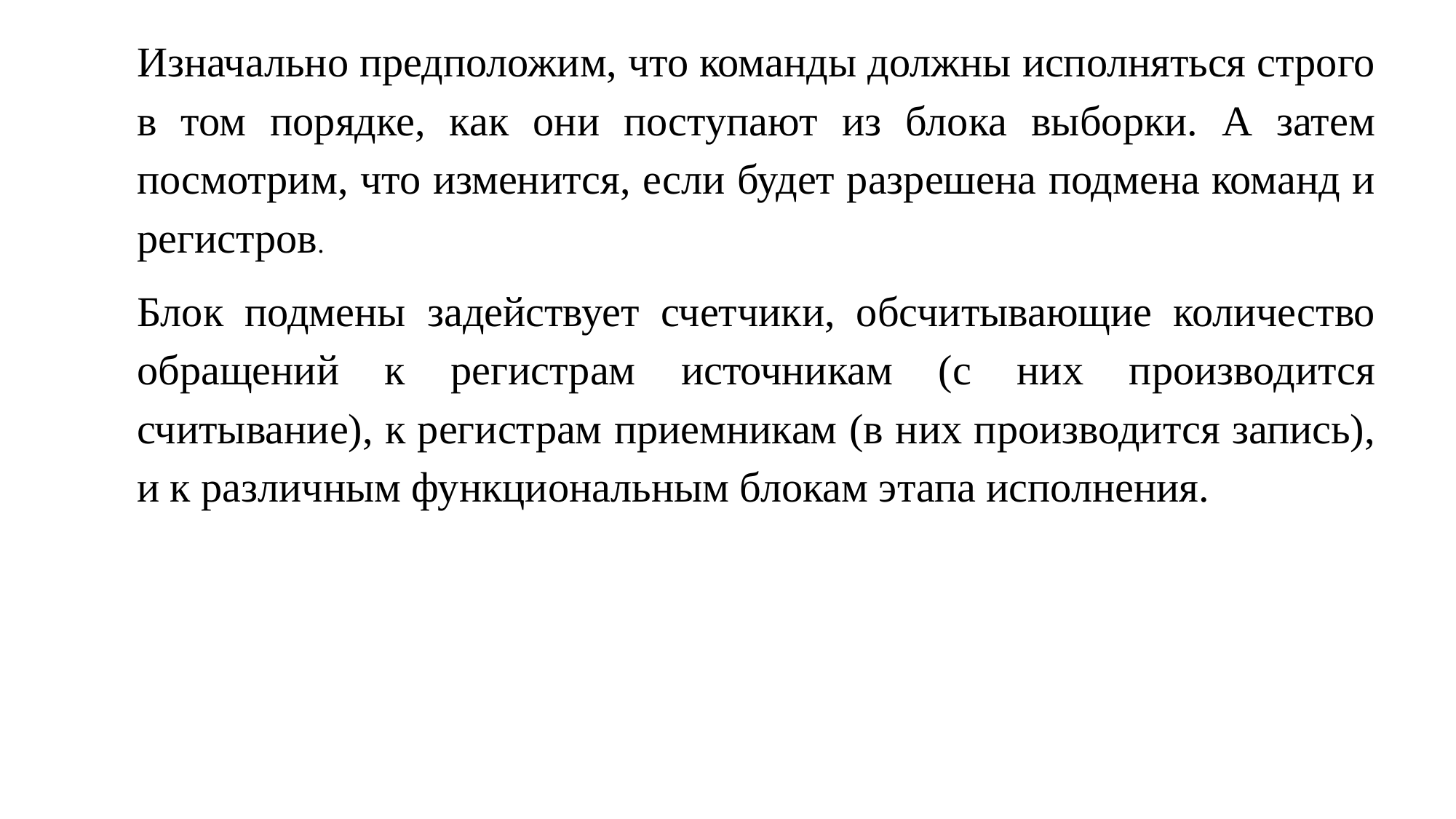

Изначально предположим, что команды должны исполняться строго в том порядке, как они поступают из блока выборки. А затем посмотрим, что изменится, если будет разрешена подмена команд и регистров.
Блок подмены задействует счетчики, обсчитывающие количество обращений к регистрам источникам (с них производится считывание), к регистрам приемникам (в них производится запись), и к различным функциональным блокам этапа исполнения.